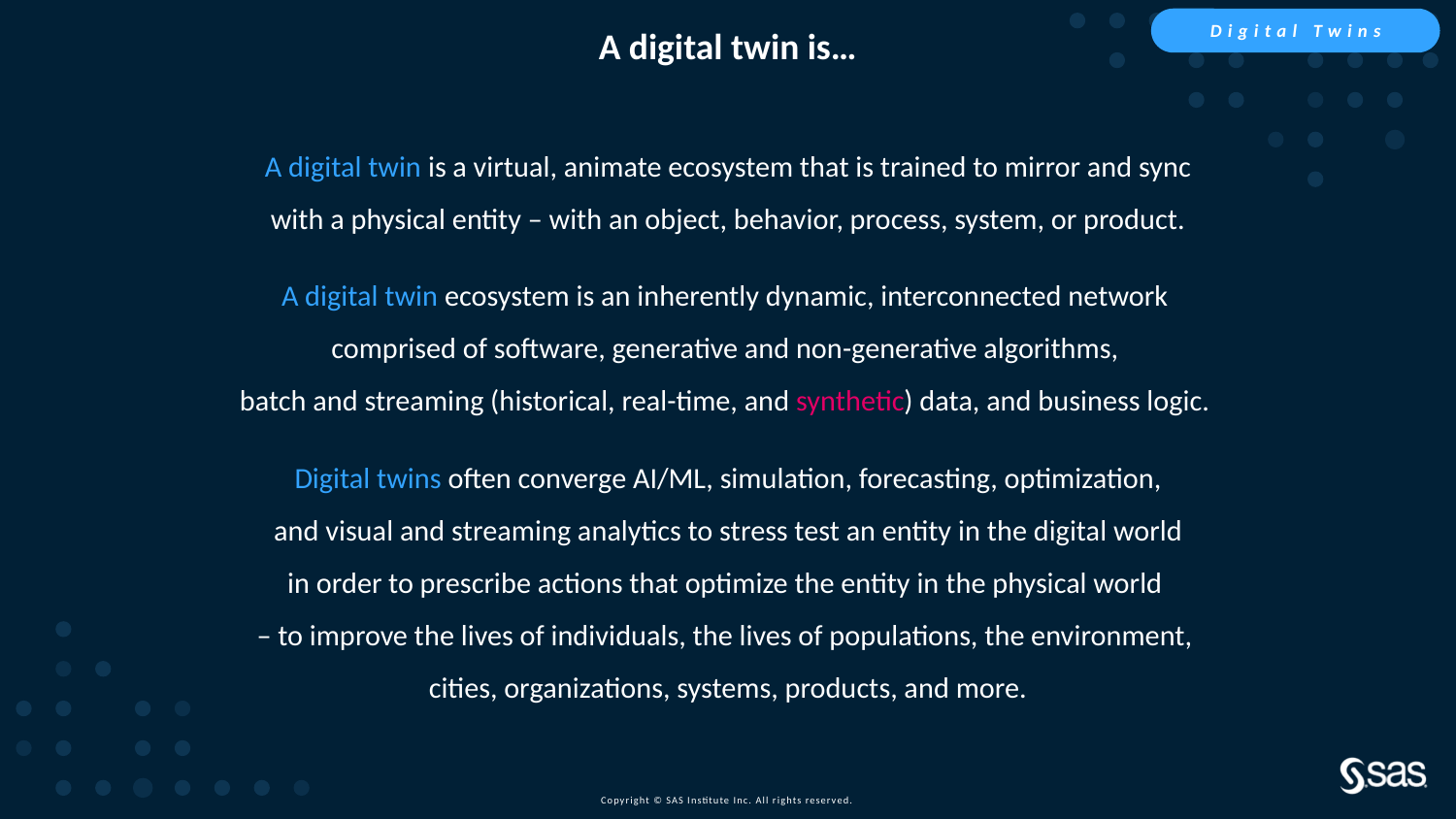

Digital Twins
A digital twin is…
A digital twin is a virtual, animate ecosystem that is trained to mirror and sync
with a physical entity – with an object, behavior, process, system, or product.
A digital twin ecosystem is an inherently dynamic, interconnected network
comprised of software, generative and non-generative algorithms,
batch and streaming (historical, real-time, and synthetic) data, and business logic.
Digital twins often converge AI/ML, simulation, forecasting, optimization,
and visual and streaming analytics to stress test an entity in the digital world
in order to prescribe actions that optimize the entity in the physical world
– to improve the lives of individuals, the lives of populations, the environment,
cities, organizations, systems, products, and more.